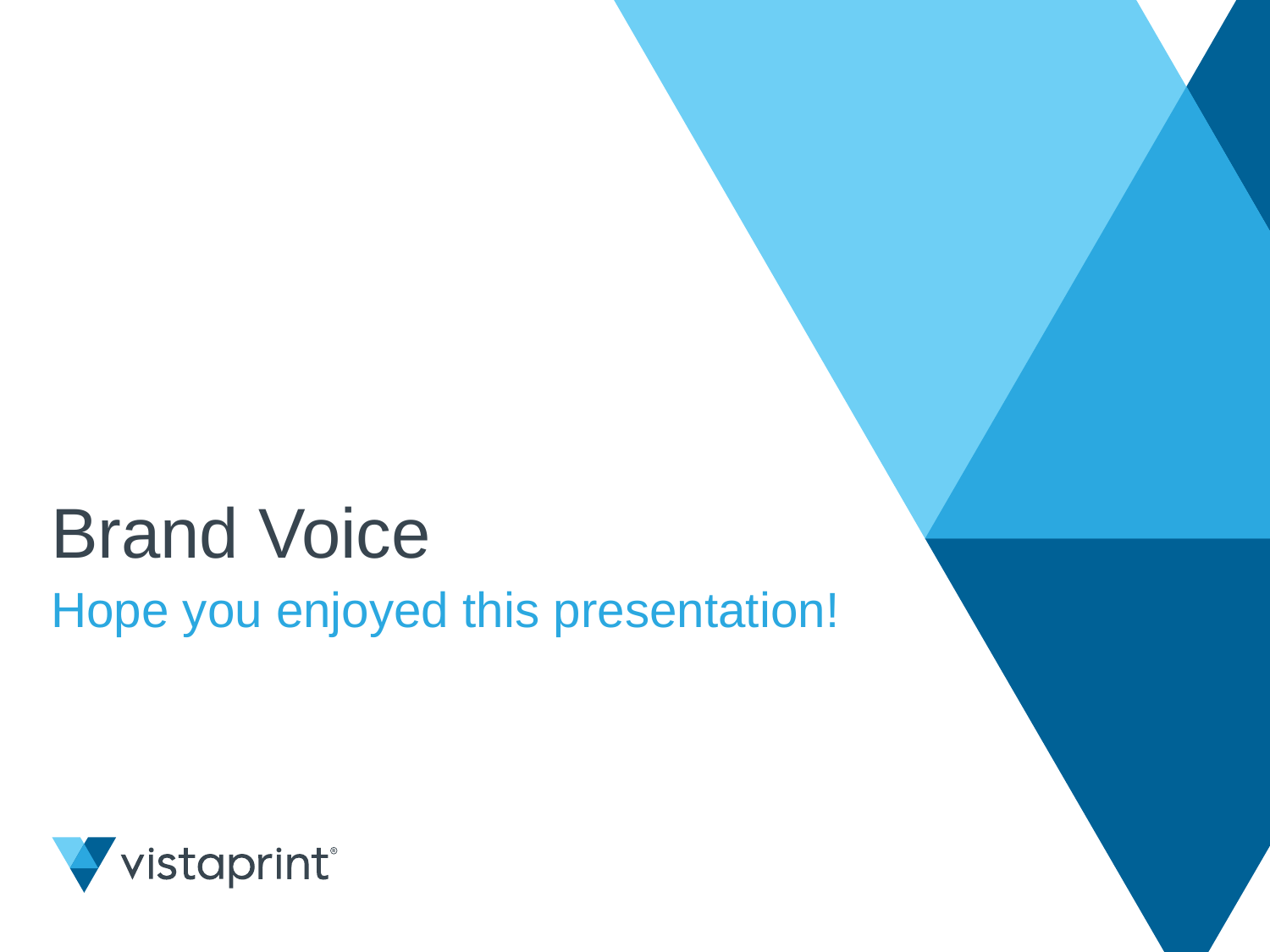

# Brand Voice
Hope you enjoyed this presentation!